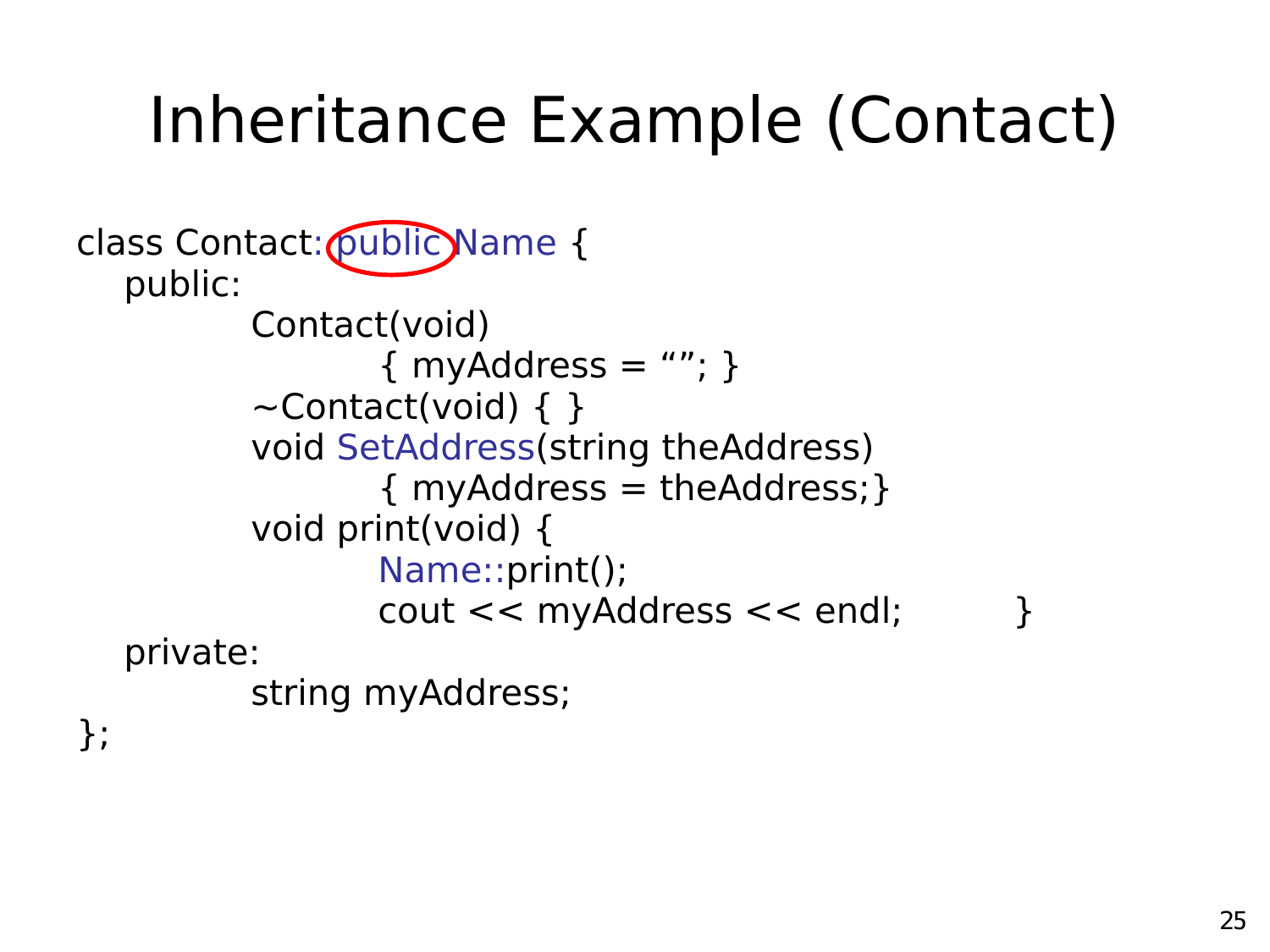

# Inheritance Example (Contact)
class Contact: public Name {
	public:
		Contact(void)
			{ myAddress = “”; }
		~Contact(void) { }
		void SetAddress(string theAddress)
			{ myAddress = theAddress;}
		void print(void) {
			Name::print();
			cout << myAddress << endl; 	}
	private:
		string myAddress;
};